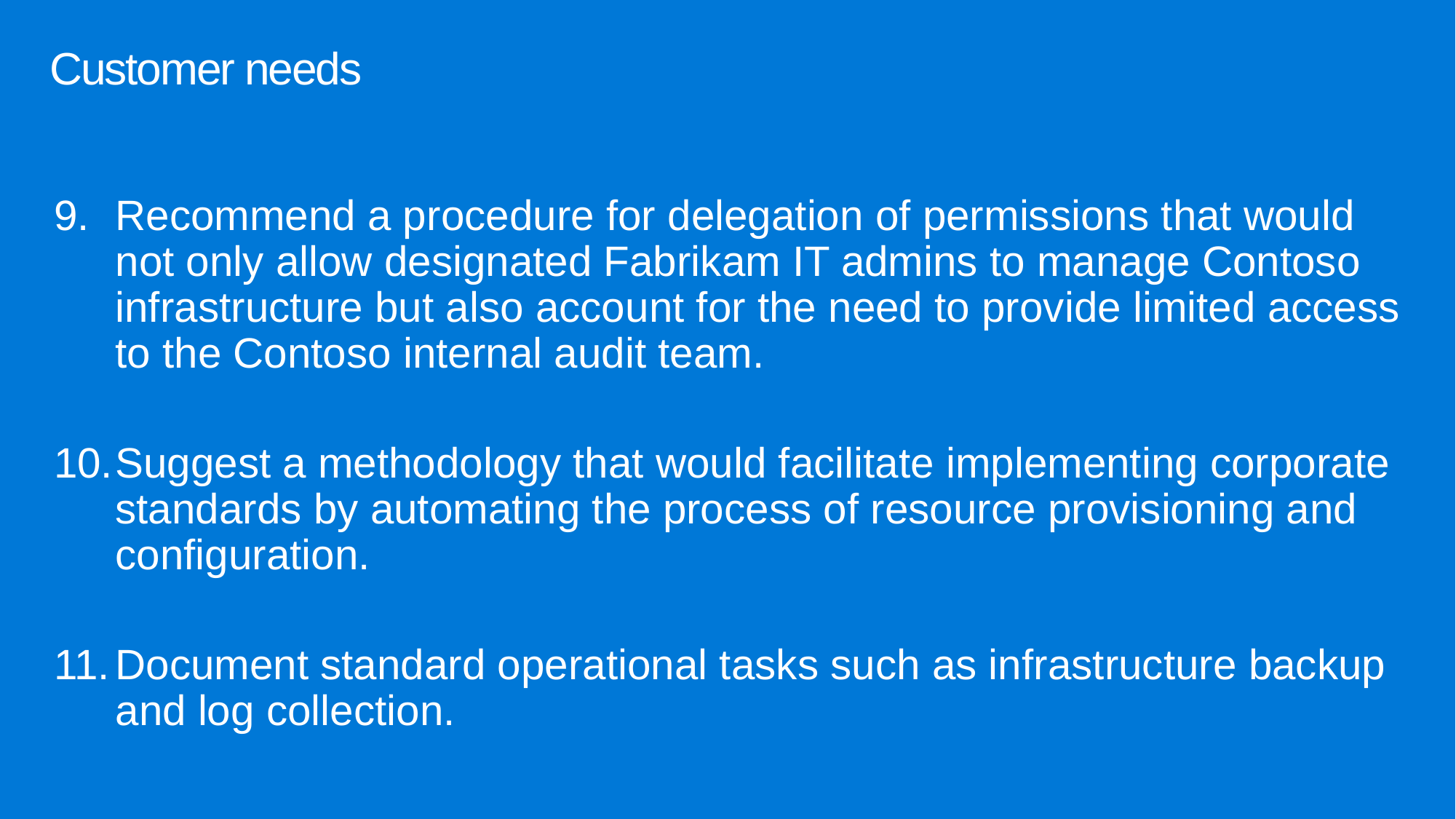

# Customer needs
Recommend a procedure for delegation of permissions that would not only allow designated Fabrikam IT admins to manage Contoso infrastructure but also account for the need to provide limited access to the Contoso internal audit team.

Suggest a methodology that would facilitate implementing corporate standards by automating the process of resource provisioning and configuration.

Document standard operational tasks such as infrastructure backup and log collection.